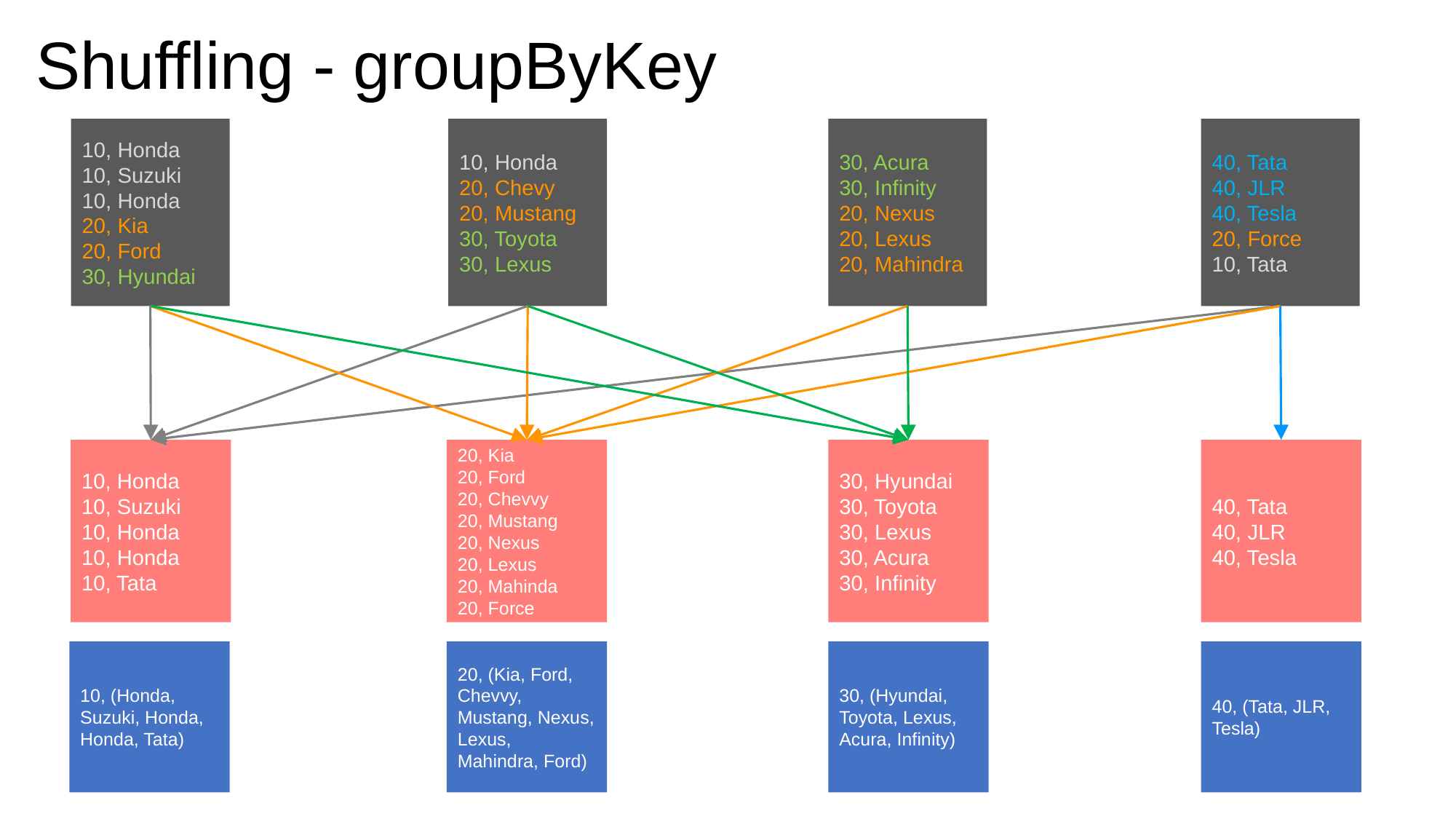

# Shuffling - groupByKey
10, Honda
10, Suzuki
10, Honda
20, Kia
20, Ford
30, Hyundai
10, Honda
20, Chevy
20, Mustang
30, Toyota
30, Lexus
30, Acura
30, Infinity
20, Nexus
20, Lexus
20, Mahindra
40, Tata
40, JLR
40, Tesla
20, Force
10, Tata
10, Honda
10, Suzuki
10, Honda
10, Honda
10, Tata
20, Kia
20, Ford
20, Chevvy
20, Mustang
20, Nexus
20, Lexus
20, Mahinda
20, Force
30, Hyundai
30, Toyota
30, Lexus
30, Acura
30, Infinity
40, Tata
40, JLR
40, Tesla
10, (Honda, Suzuki, Honda, Honda, Tata)
20, (Kia, Ford, Chevvy, Mustang, Nexus, Lexus, Mahindra, Ford)
30, (Hyundai, Toyota, Lexus, Acura, Infinity)
40, (Tata, JLR, Tesla)